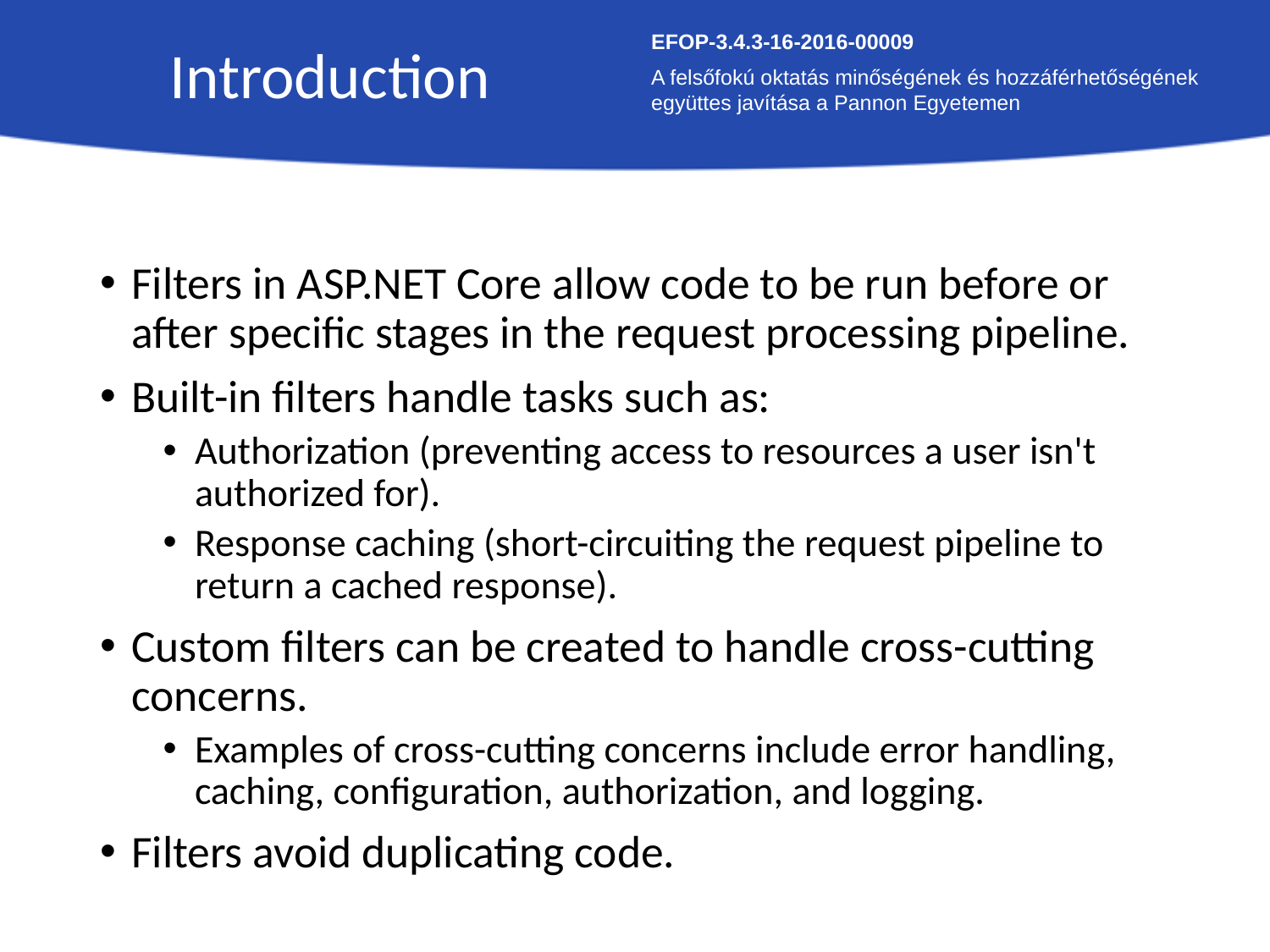

Introduction
EFOP-3.4.3-16-2016-00009
A felsőfokú oktatás minőségének és hozzáférhetőségének együttes javítása a Pannon Egyetemen
Filters in ASP.NET Core allow code to be run before or after specific stages in the request processing pipeline.
Built-in filters handle tasks such as:
Authorization (preventing access to resources a user isn't authorized for).
Response caching (short-circuiting the request pipeline to return a cached response).
Custom filters can be created to handle cross-cutting concerns.
Examples of cross-cutting concerns include error handling, caching, configuration, authorization, and logging.
Filters avoid duplicating code.